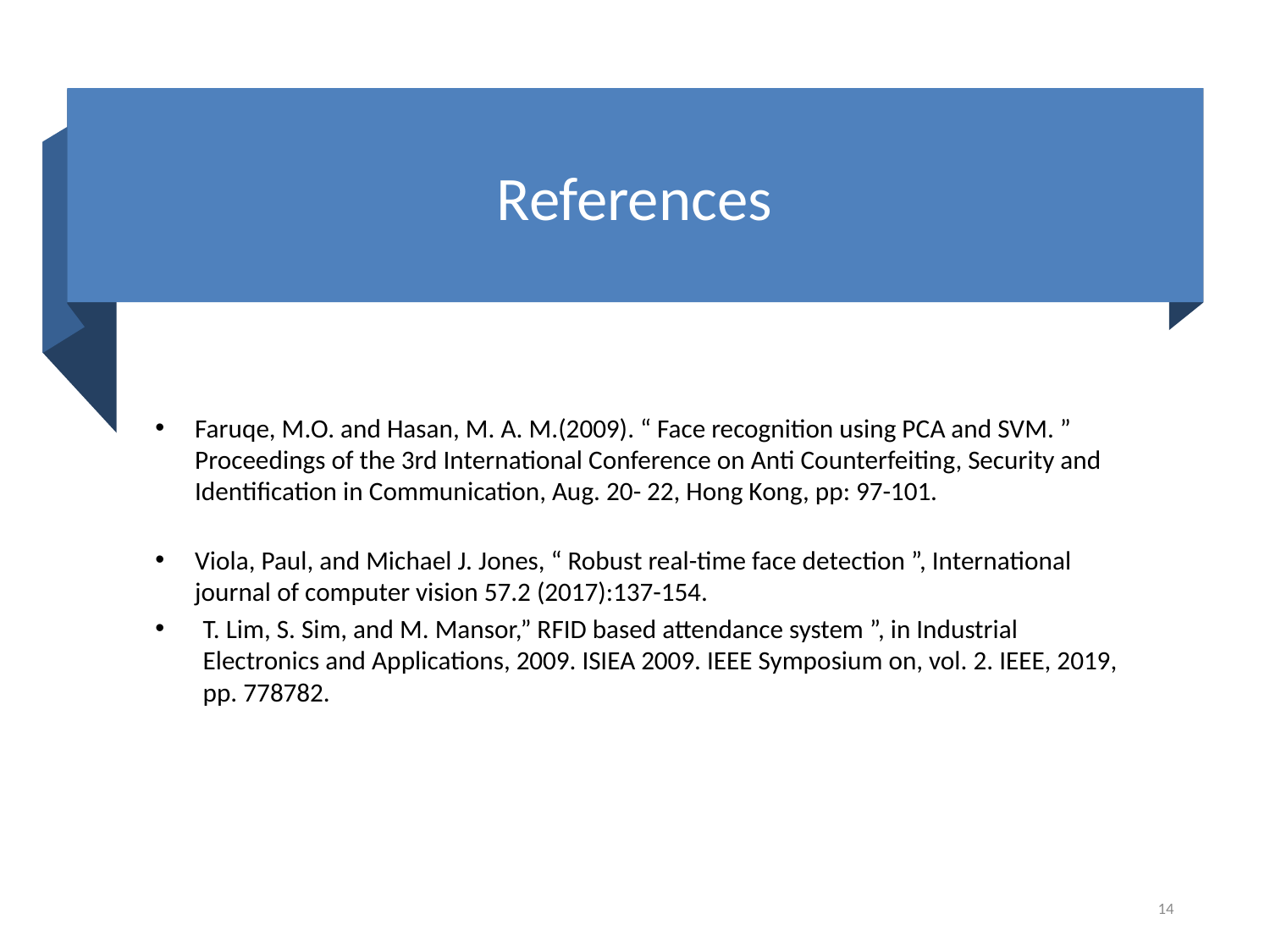

# References

Faruqe, M.O. and Hasan, M. A. M.(2009). “ Face recognition using PCA and SVM. ” Proceedings of the 3rd International Conference on Anti Counterfeiting, Security and Identification in Communication, Aug. 20- 22, Hong Kong, pp: 97-101.

Viola, Paul, and Michael J. Jones, “ Robust real-time face detection ”, International journal of computer vision 57.2 (2017):137-154.
T. Lim, S. Sim, and M. Mansor,” RFID based attendance system ”, in Industrial Electronics and Applications, 2009. ISIEA 2009. IEEE Symposium on, vol. 2. IEEE, 2019, pp. 778782.

14